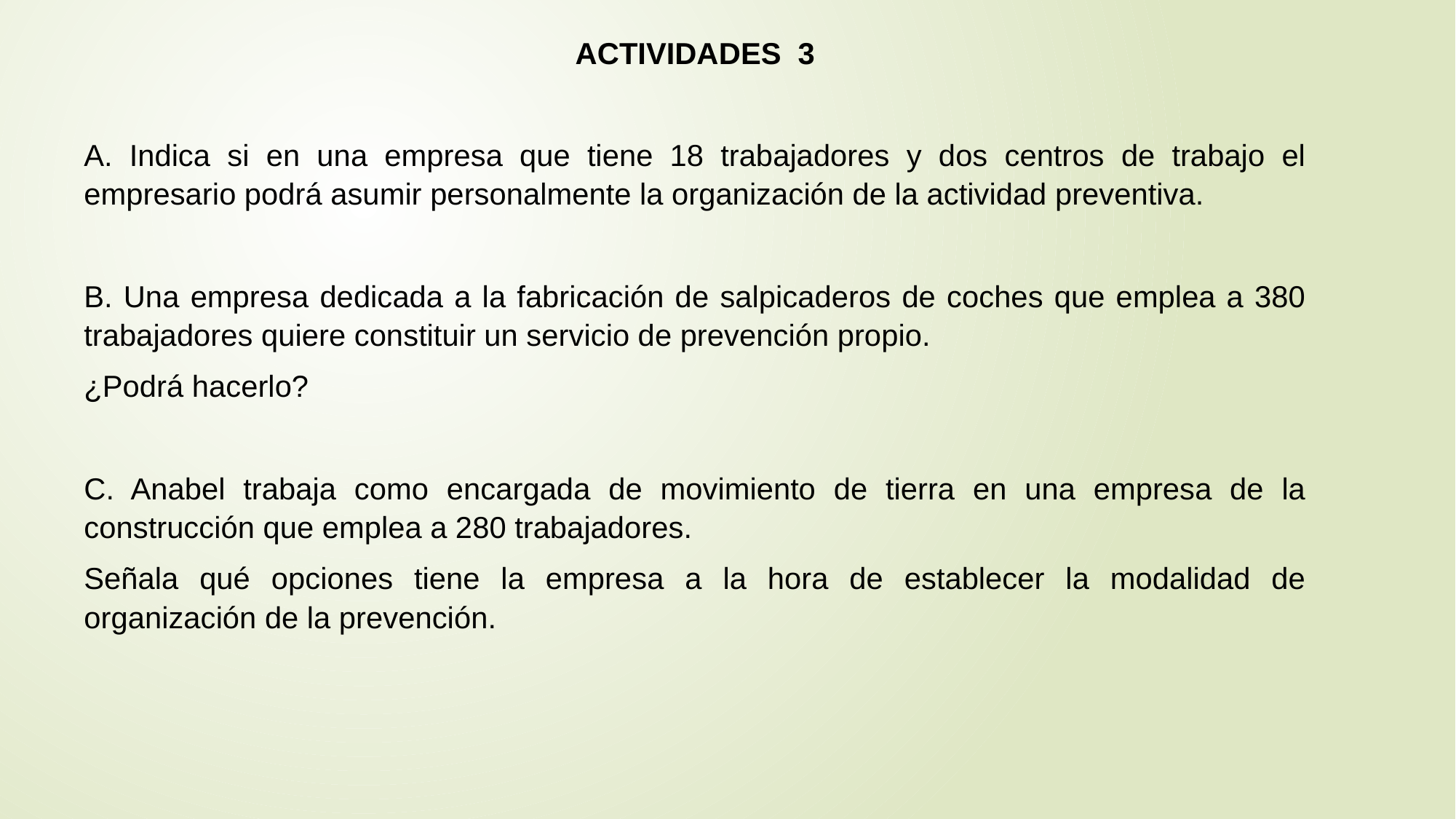

ACTIVIDADES  3

A. Indica si en una empresa que tiene 18 trabajadores y dos centros de trabajo el empresario podrá asumir personalmente la organización de la actividad preventiva.

B. Una empresa dedicada a la fabricación de salpicaderos de coches que emplea a 380 trabajadores quiere constituir un servicio de prevención propio.
¿Podrá hacerlo?

C. Anabel trabaja como encargada de movimiento de tierra en una empresa de la construcción que emplea a 280 trabajadores.
Señala qué opciones tiene la empresa a la hora de establecer la modalidad de organización de la prevención.